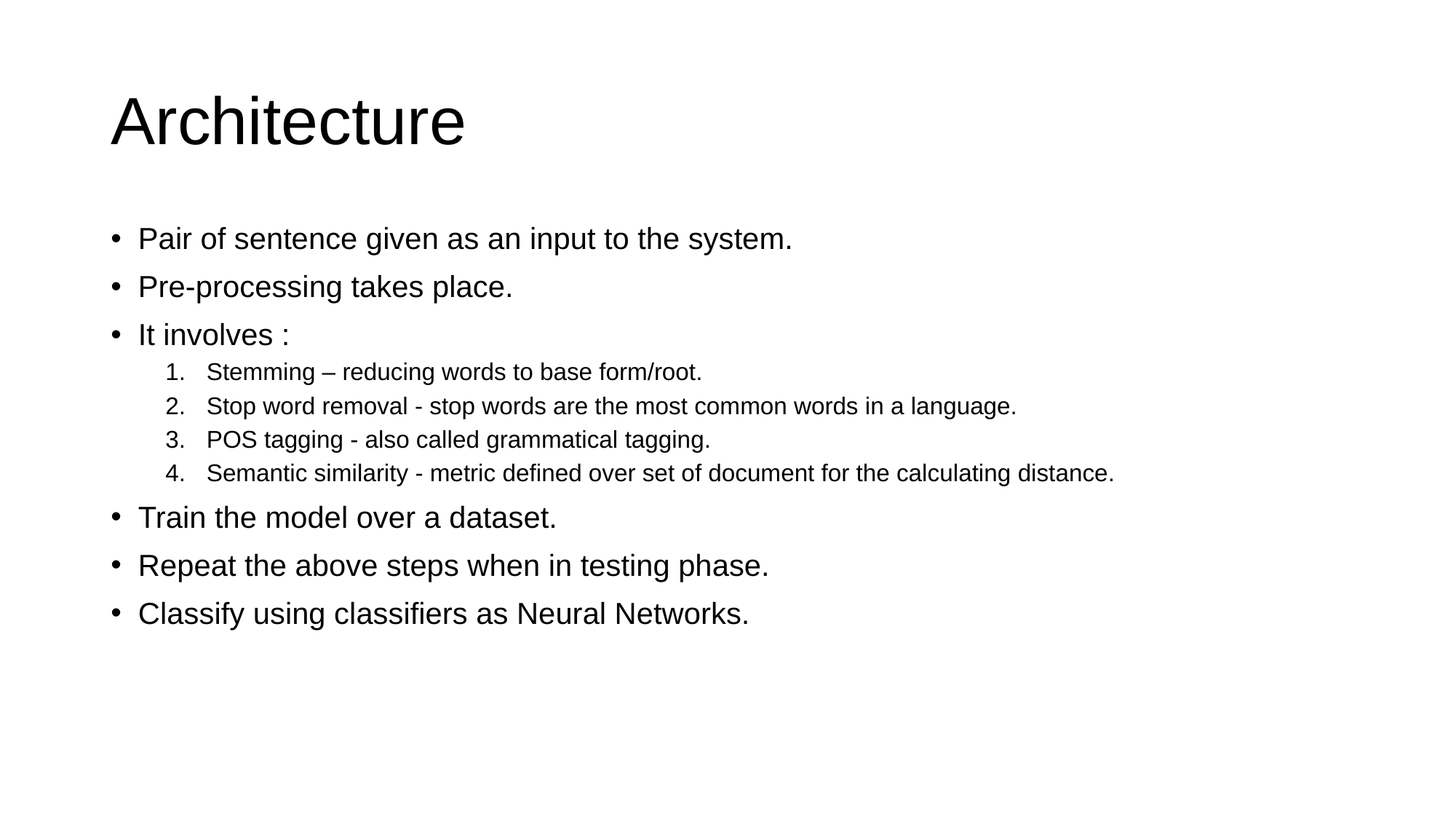

# Architecture
Pair of sentence given as an input to the system.
Pre-processing takes place.
It involves :
Stemming – reducing words to base form/root.
Stop word removal - stop words are the most common words in a language.
POS tagging - also called grammatical tagging.
Semantic similarity - metric defined over set of document for the calculating distance.
Train the model over a dataset.
Repeat the above steps when in testing phase.
Classify using classifiers as Neural Networks.